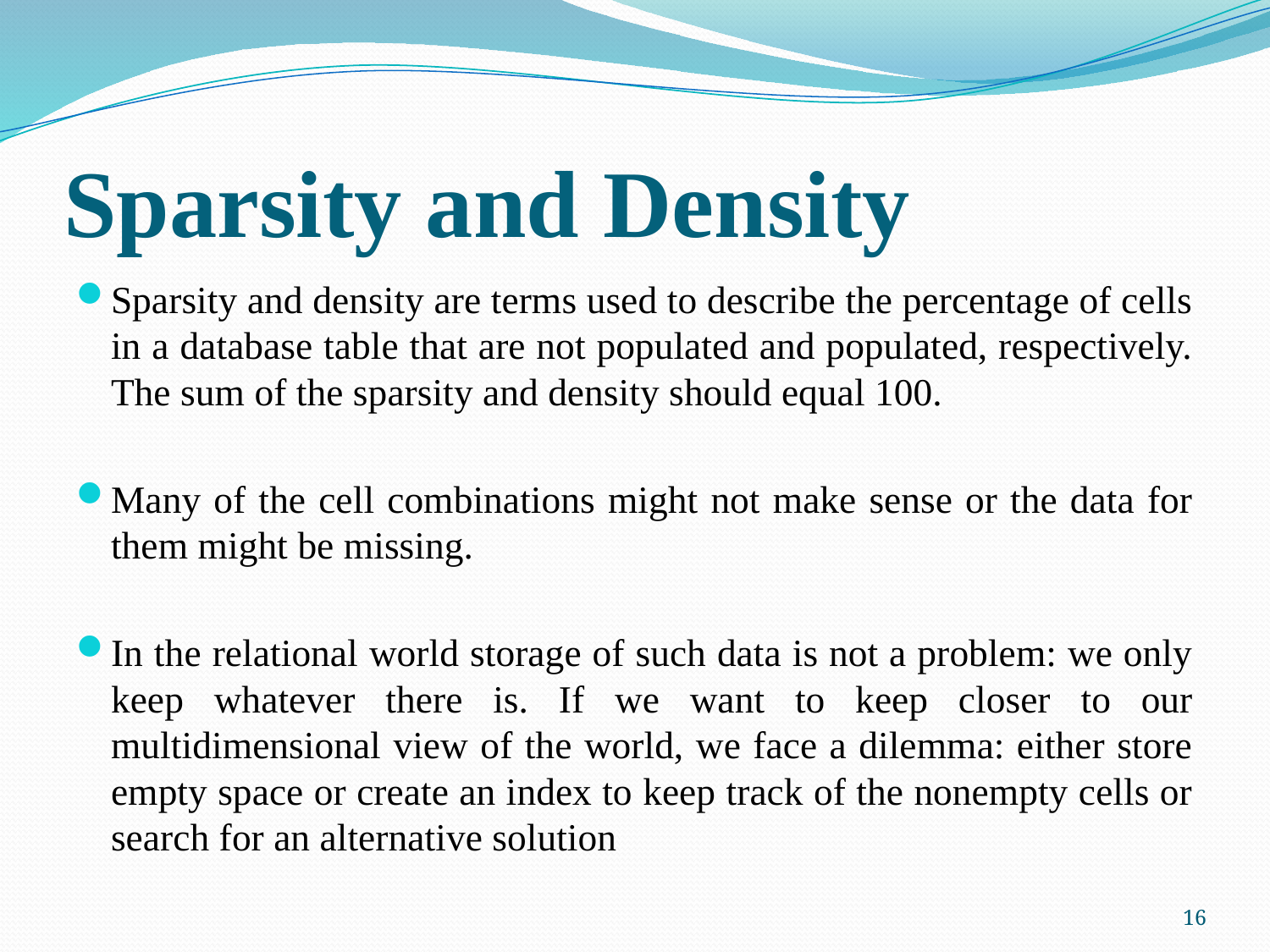

# Sparsity and Density
Sparsity and density are terms used to describe the percentage of cells in a database table that are not populated and populated, respectively. The sum of the sparsity and density should equal 100.

Many of the cell combinations might not make sense or the data for them might be missing.

In the relational world storage of such data is not a problem: we only keep whatever there is. If we want to keep closer to our multidimensional view of the world, we face a dilemma: either store empty space or create an index to keep track of the nonempty cells or search for an alternative solution

16